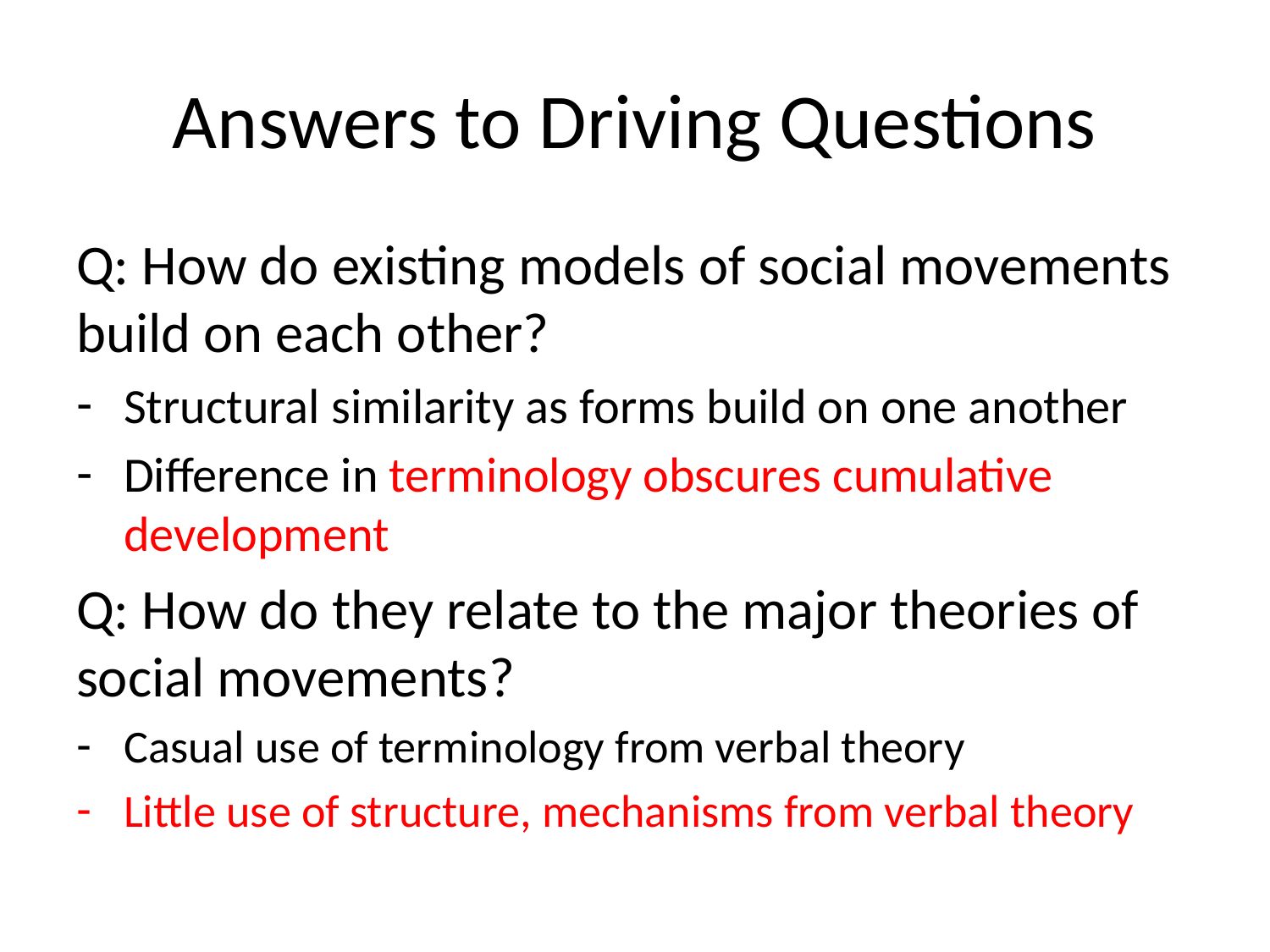

# Answers to Driving Questions
Q: How do existing models of social movements build on each other?
Structural similarity as forms build on one another
Difference in terminology obscures cumulative development
Q: How do they relate to the major theories of social movements?
Casual use of terminology from verbal theory
Little use of structure, mechanisms from verbal theory